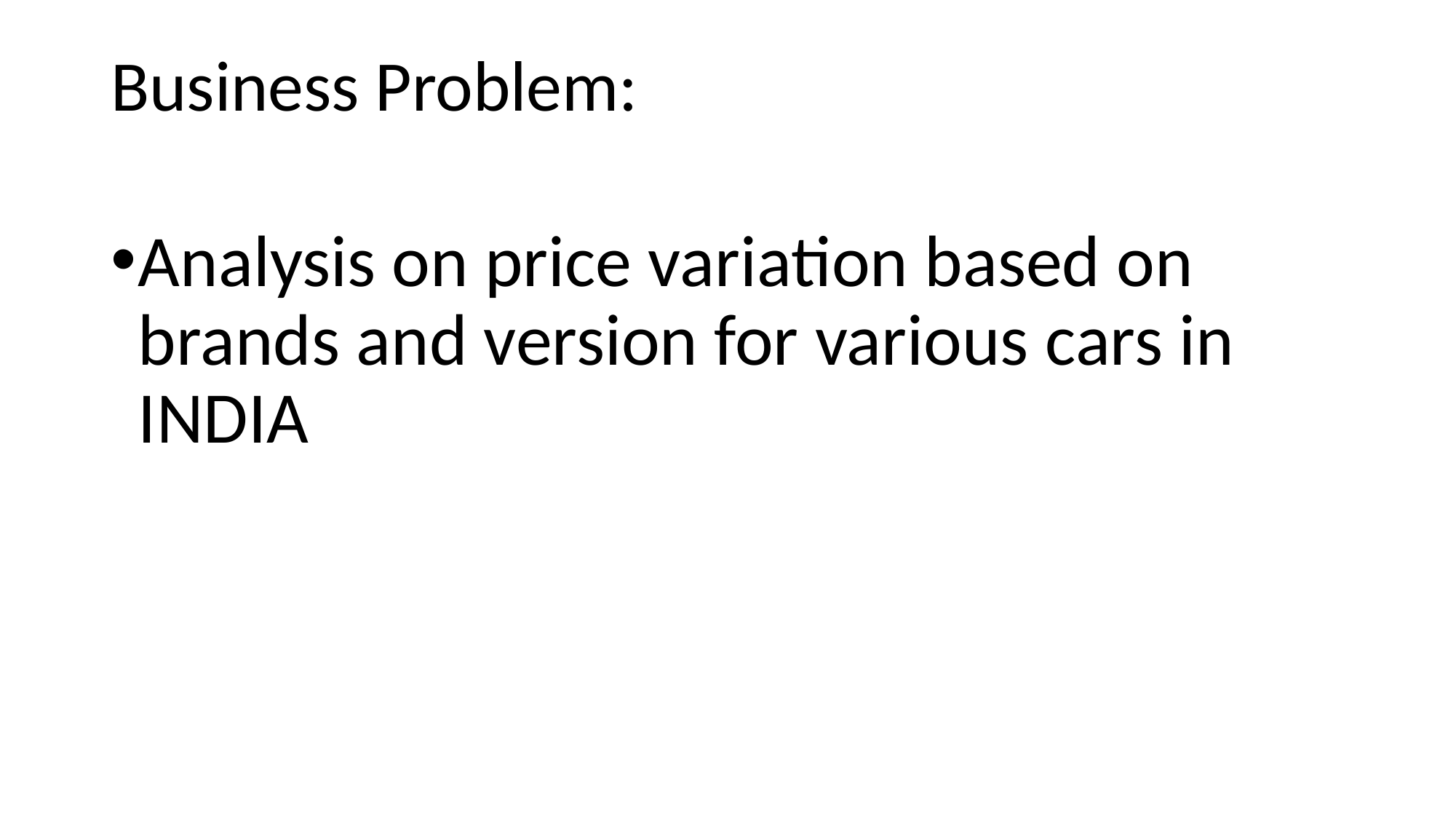

# Business Problem:
Analysis on price variation based on brands and version for various cars in INDIA